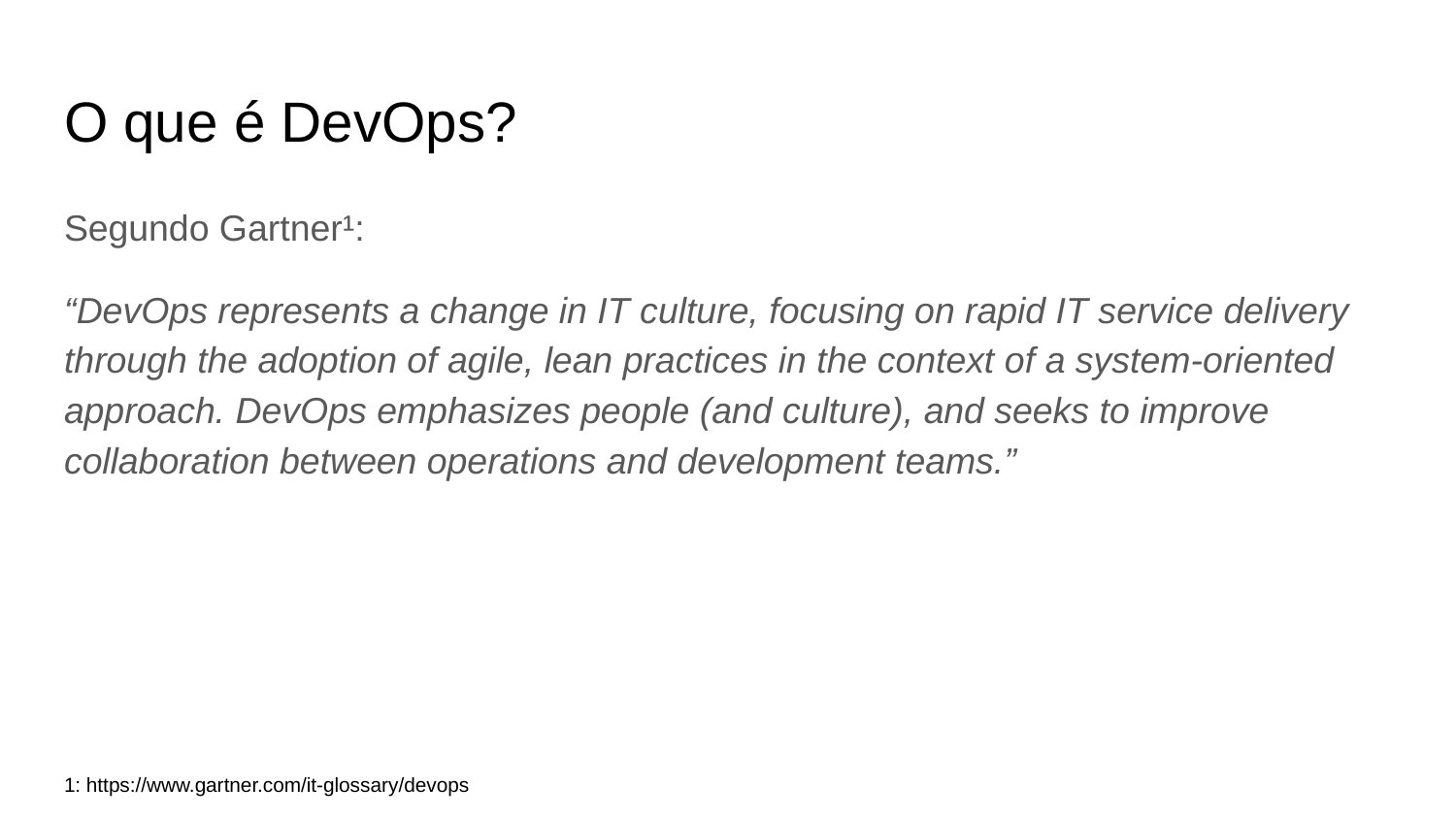

# O que é DevOps?
Segundo Gartner¹:
“DevOps represents a change in IT culture, focusing on rapid IT service delivery through the adoption of agile, lean practices in the context of a system-oriented approach. DevOps emphasizes people (and culture), and seeks to improve collaboration between operations and development teams.”

1: https://www.gartner.com/it-glossary/devops